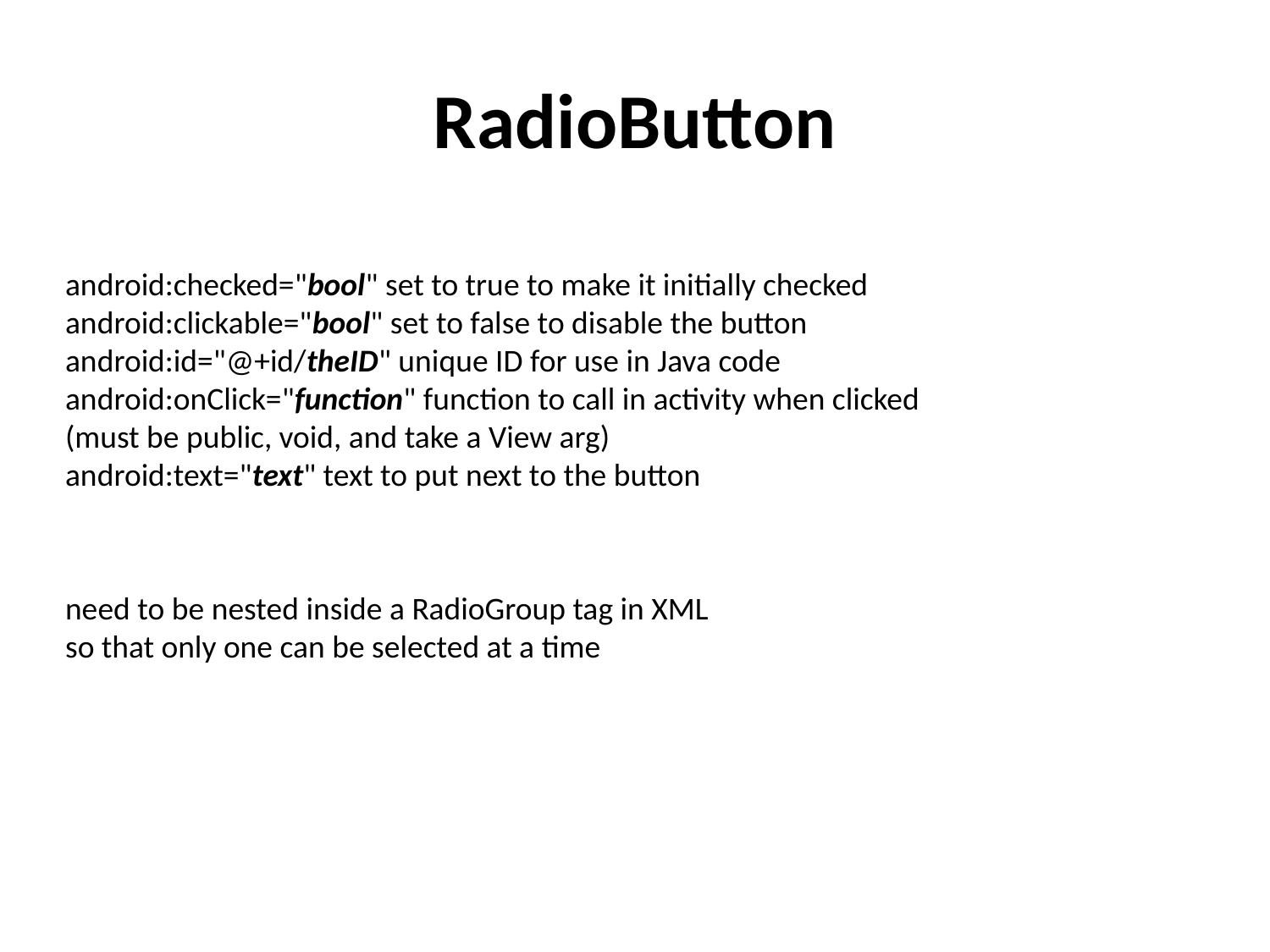

# RadioButton
android:checked="bool" set to true to make it initially checked
android:clickable="bool" set to false to disable the button
android:id="@+id/theID" unique ID for use in Java code
android:onClick="function" function to call in activity when clicked
(must be public, void, and take a View arg)
android:text="text" text to put next to the button
need to be nested inside a RadioGroup tag in XML
so that only one can be selected at a time